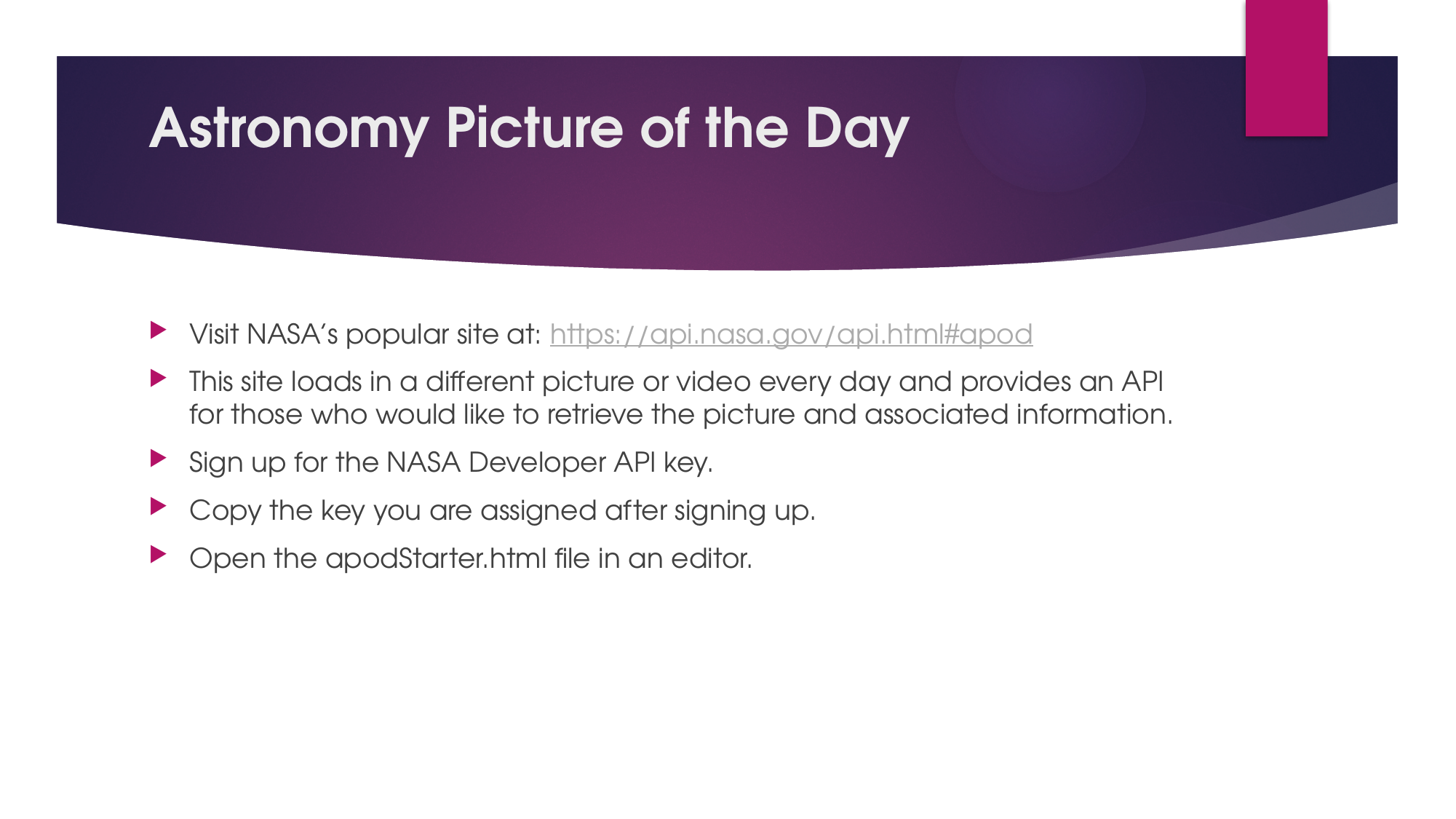

# Astronomy Picture of the Day
Visit NASA’s popular site at: https://api.nasa.gov/api.html#apod
This site loads in a different picture or video every day and provides an API for those who would like to retrieve the picture and associated information.
Sign up for the NASA Developer API key.
Copy the key you are assigned after signing up.
Open the apodStarter.html file in an editor.